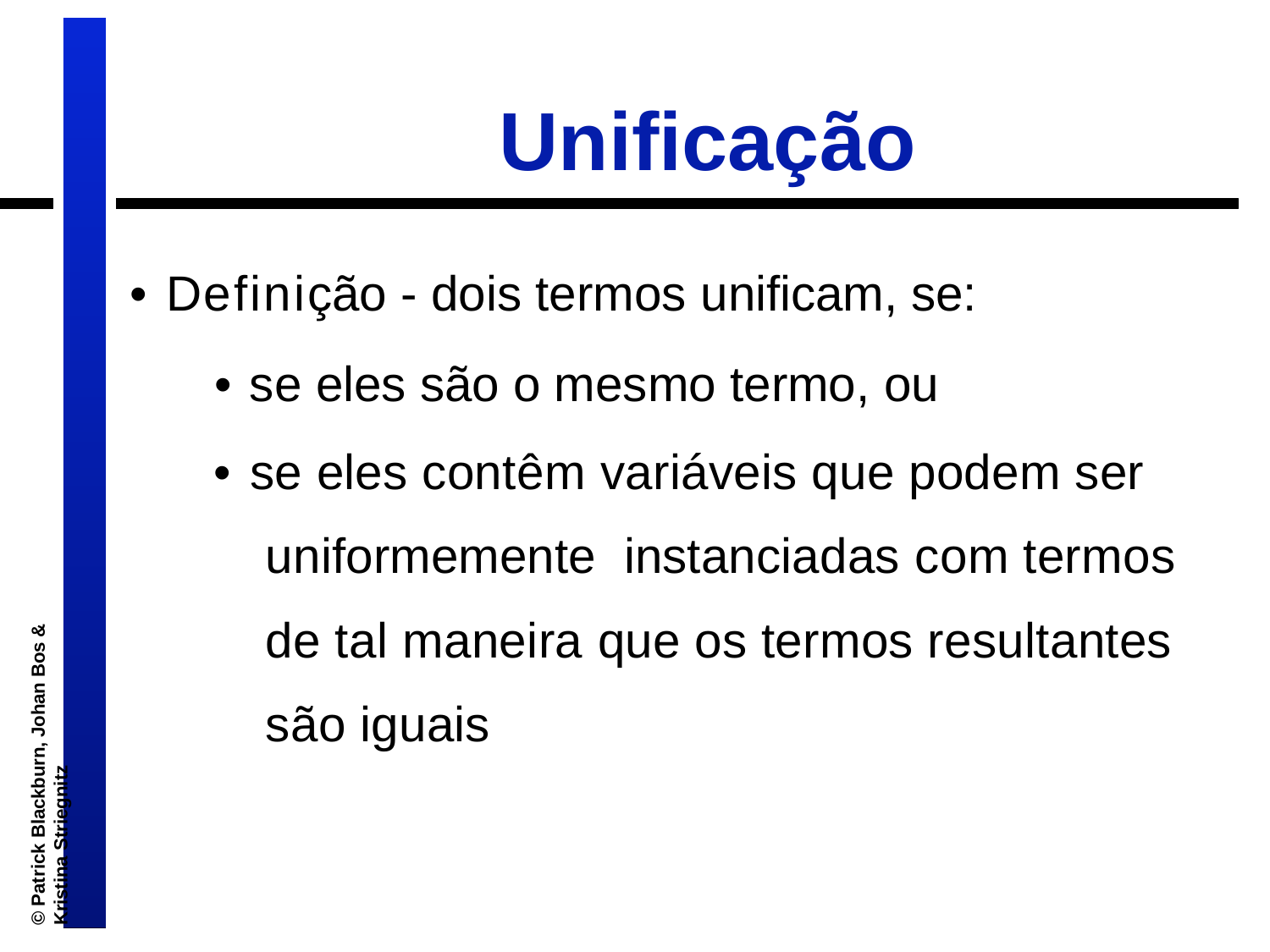

# Unificação

• Definição - dois termos unificam, se:
• se eles são o mesmo termo, ou
• se eles contêm variáveis que podem ser uniformemente  instanciadas com termos de tal maneira que os termos resultantes são iguais

© Patrick Blackburn, Johan Bos & Kristina Striegnitz